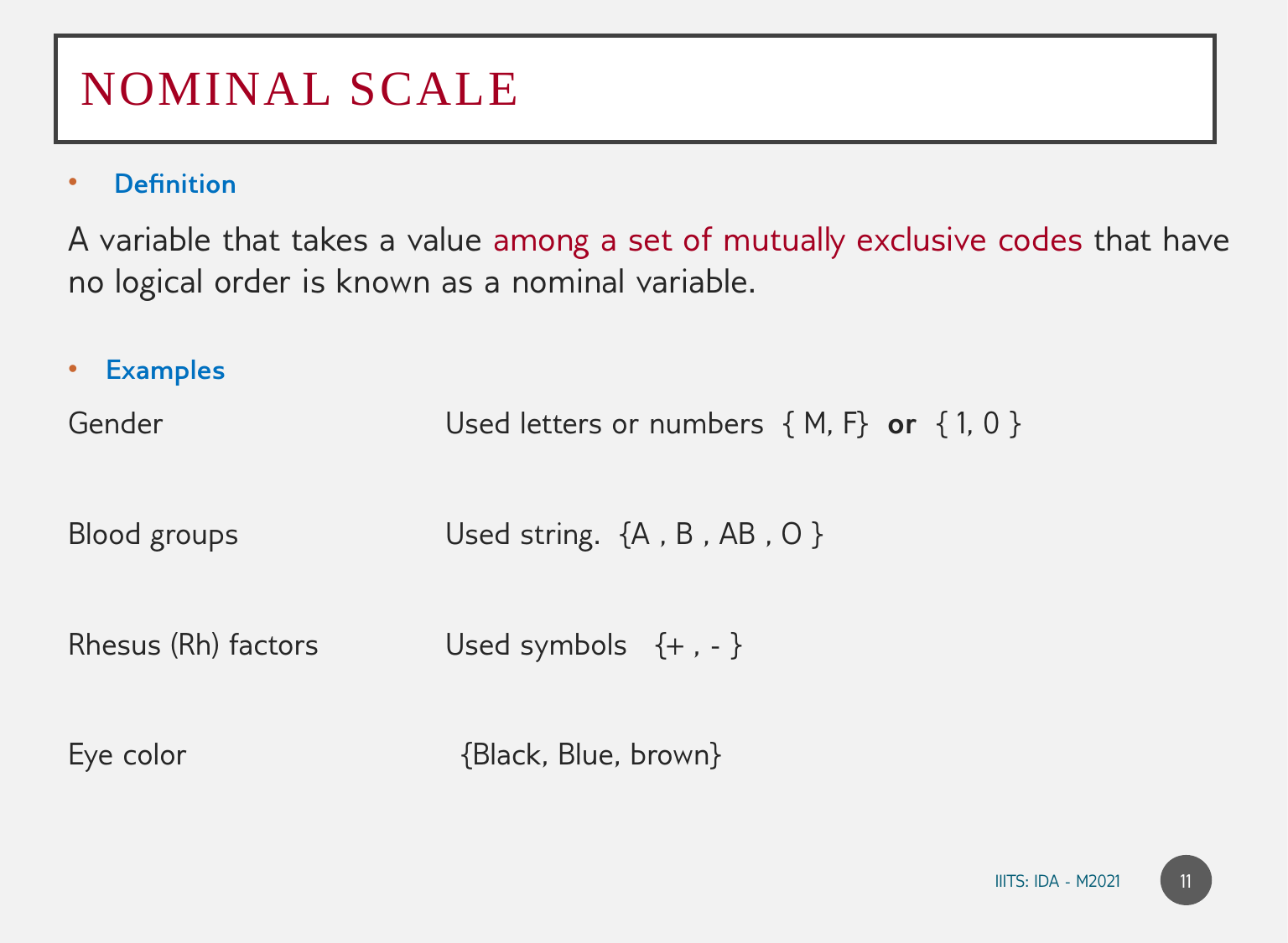

# Nominal scale
 Definition
A variable that takes a value among a set of mutually exclusive codes that have no logical order is known as a nominal variable.

Examples
Gender 			Used letters or numbers  { M, F}  or  { 1, 0 }

Blood groups 	 	Used string.  {A , B , AB , O }

Rhesus (Rh) factors	 	Used symbols   {+ , - }

Eye color		               {Black, Blue, brown}

11
IIITS: IDA - M2021